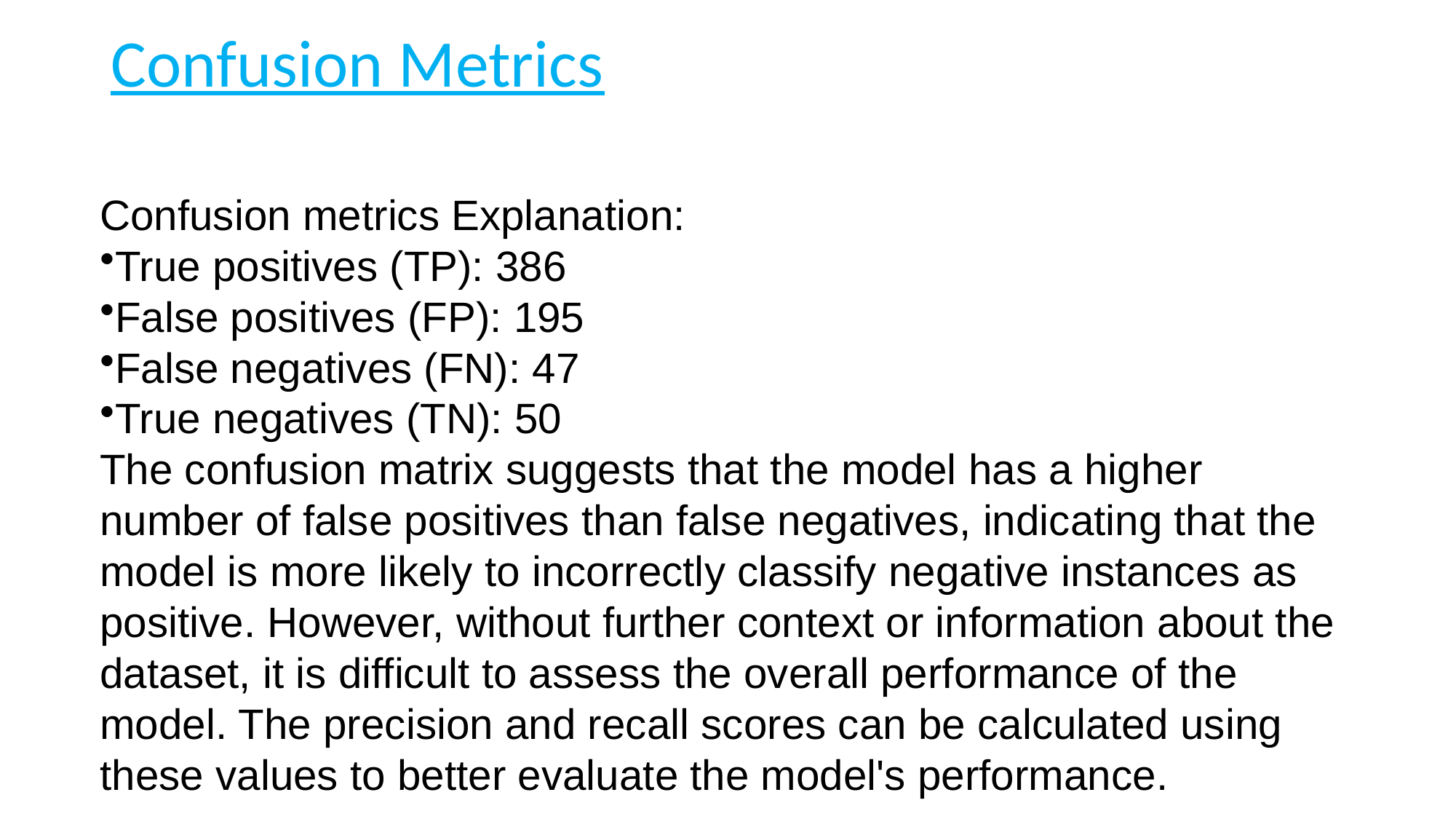

# Confusion Metrics
Confusion metrics Explanation:
True positives (TP): 386
False positives (FP): 195
False negatives (FN): 47
True negatives (TN): 50
The confusion matrix suggests that the model has a higher number of false positives than false negatives, indicating that the model is more likely to incorrectly classify negative instances as positive. However, without further context or information about the dataset, it is difficult to assess the overall performance of the model. The precision and recall scores can be calculated using these values to better evaluate the model's performance.